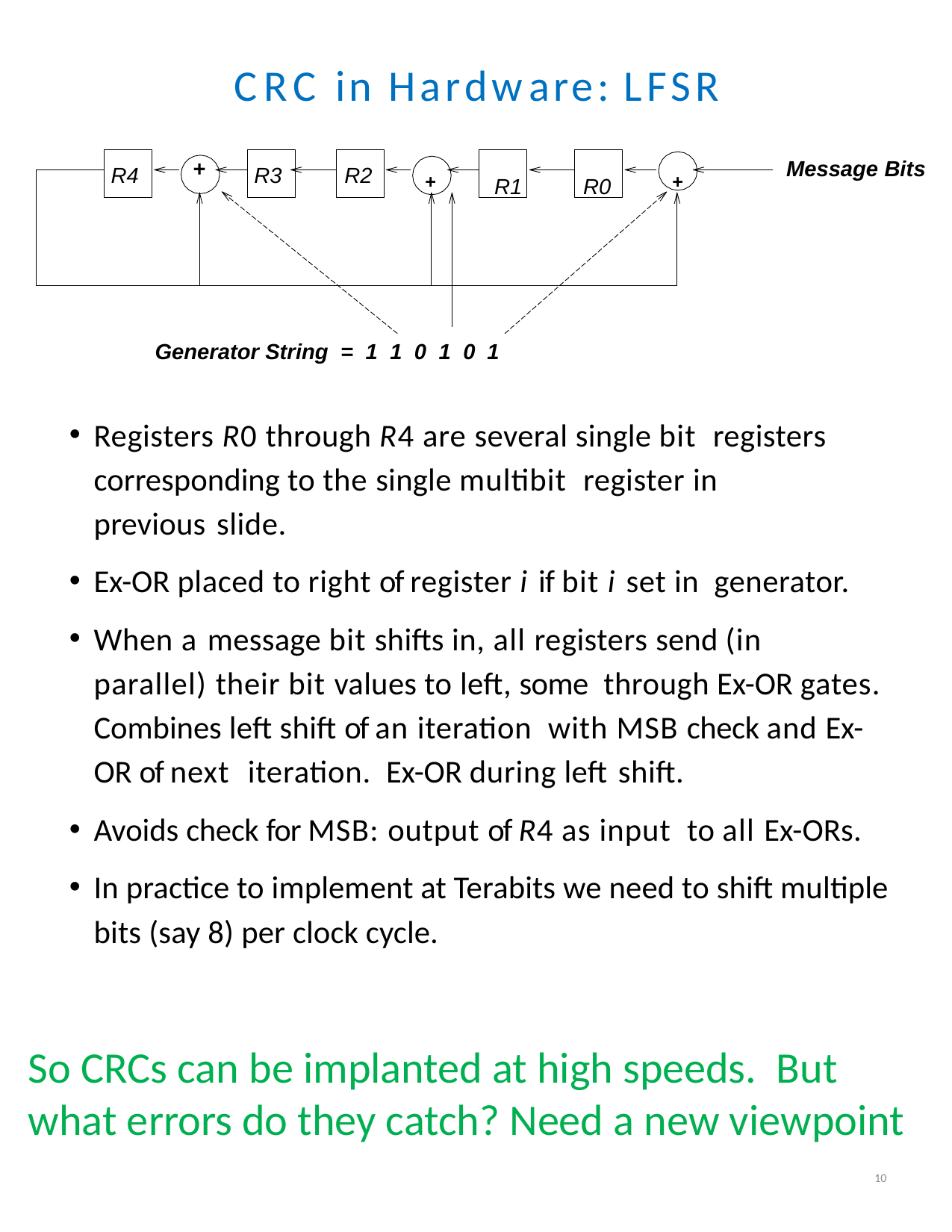

10
CRC in Hardware: LFSR

+
Message Bits

R4
R3	R2
+	R1	R0	+

Generator String  =  1  1  0  1  0 1

Registers R0 through R4 are several single bit  registers corresponding to the single multibit  register in previous slide.
Ex-OR placed to right of register i if bit i set in  generator.
When a message bit shifts in, all registers send (in  parallel) their bit values to left, some  through Ex-OR gates. Combines left shift of an iteration  with MSB check and Ex-OR of next  iteration.  Ex-OR during left shift.
Avoids check for MSB: output of R4 as input  to all Ex-ORs.
In practice to implement at Terabits we need to shift multiple bits (say 8) per clock cycle.
So CRCs can be implanted at high speeds.  But what errors do they catch? Need a new viewpoint